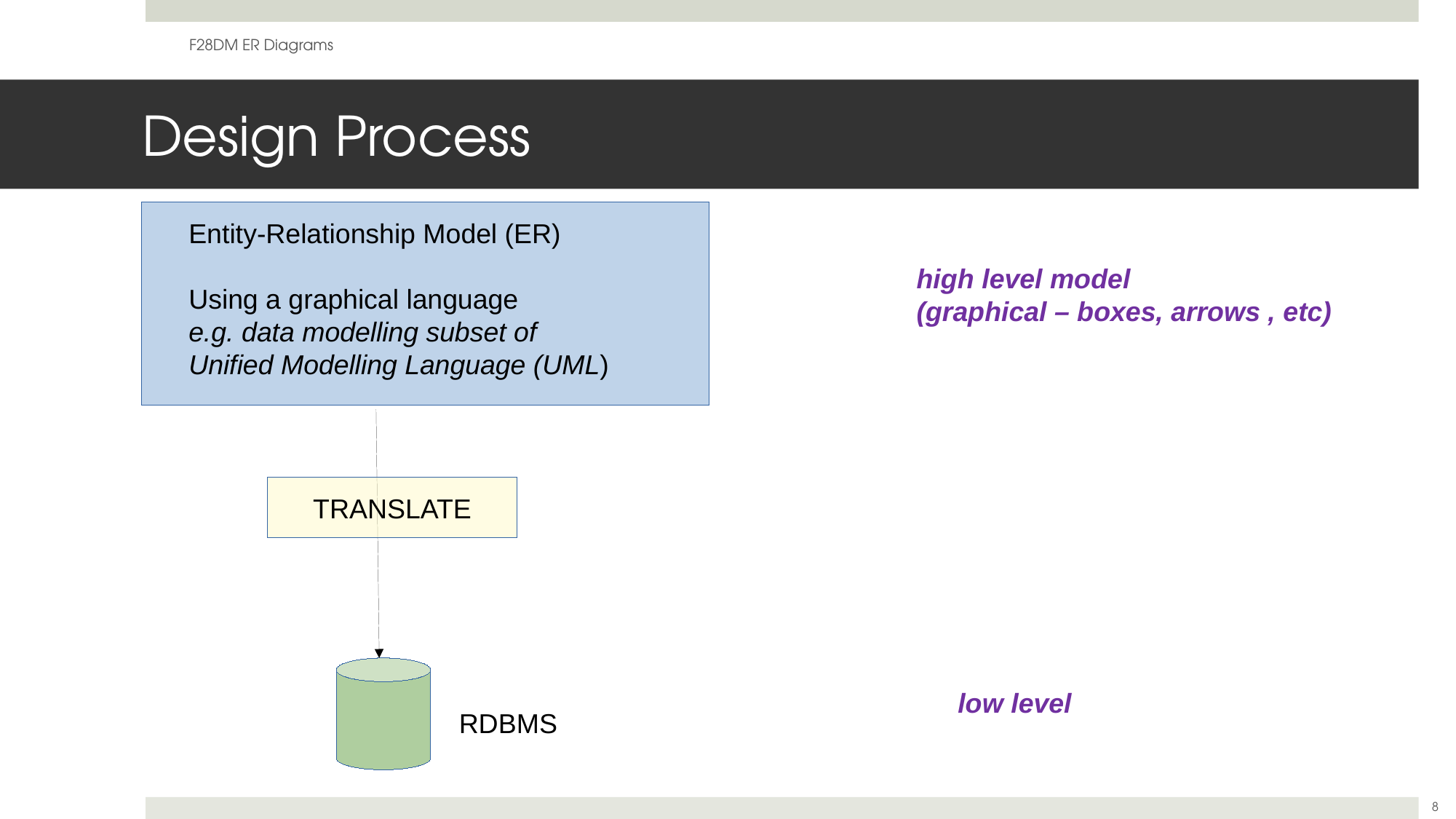

F28DM ER Diagrams

# Design Process

Entity-Relationship Model (ER)

Using a graphical language
e.g. data modelling subset of
Unified Modelling Language (UML)

high level model
(graphical – boxes, arrows , etc)

TRANSLATE

low level
RDBMS
8